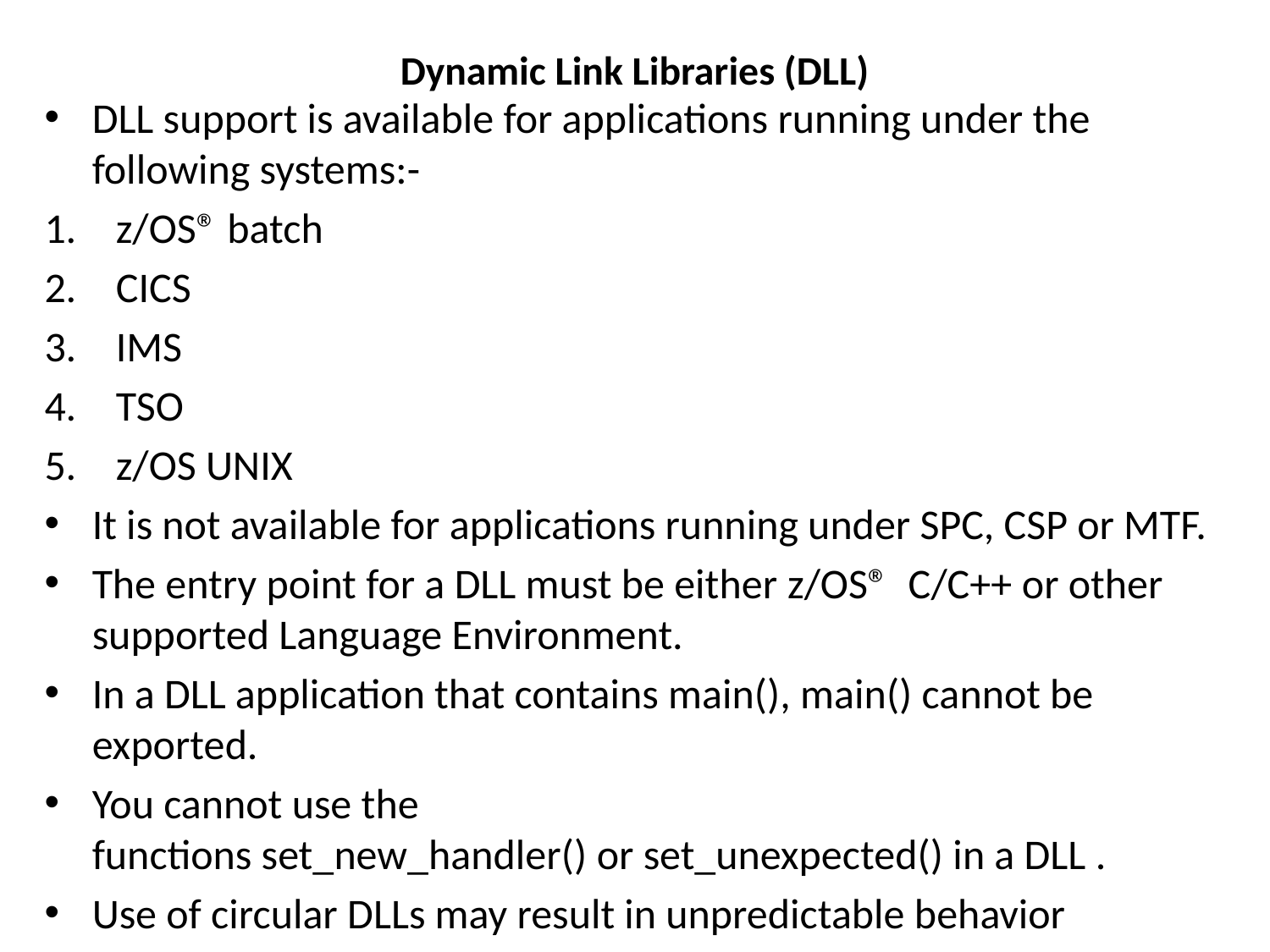

# Dynamic Link Libraries (DLL)
DLL support is available for applications running under the following systems:-
z/OS® batch
CICS
IMS
TSO
z/OS UNIX
It is not available for applications running under SPC, CSP or MTF.
The entry point for a DLL must be either z/OS®  C/C++ or other supported Language Environment.
In a DLL application that contains main(), main() cannot be exported.
You cannot use the functions set_new_handler() or set_unexpected() in a DLL .
Use of circular DLLs may result in unpredictable behavior